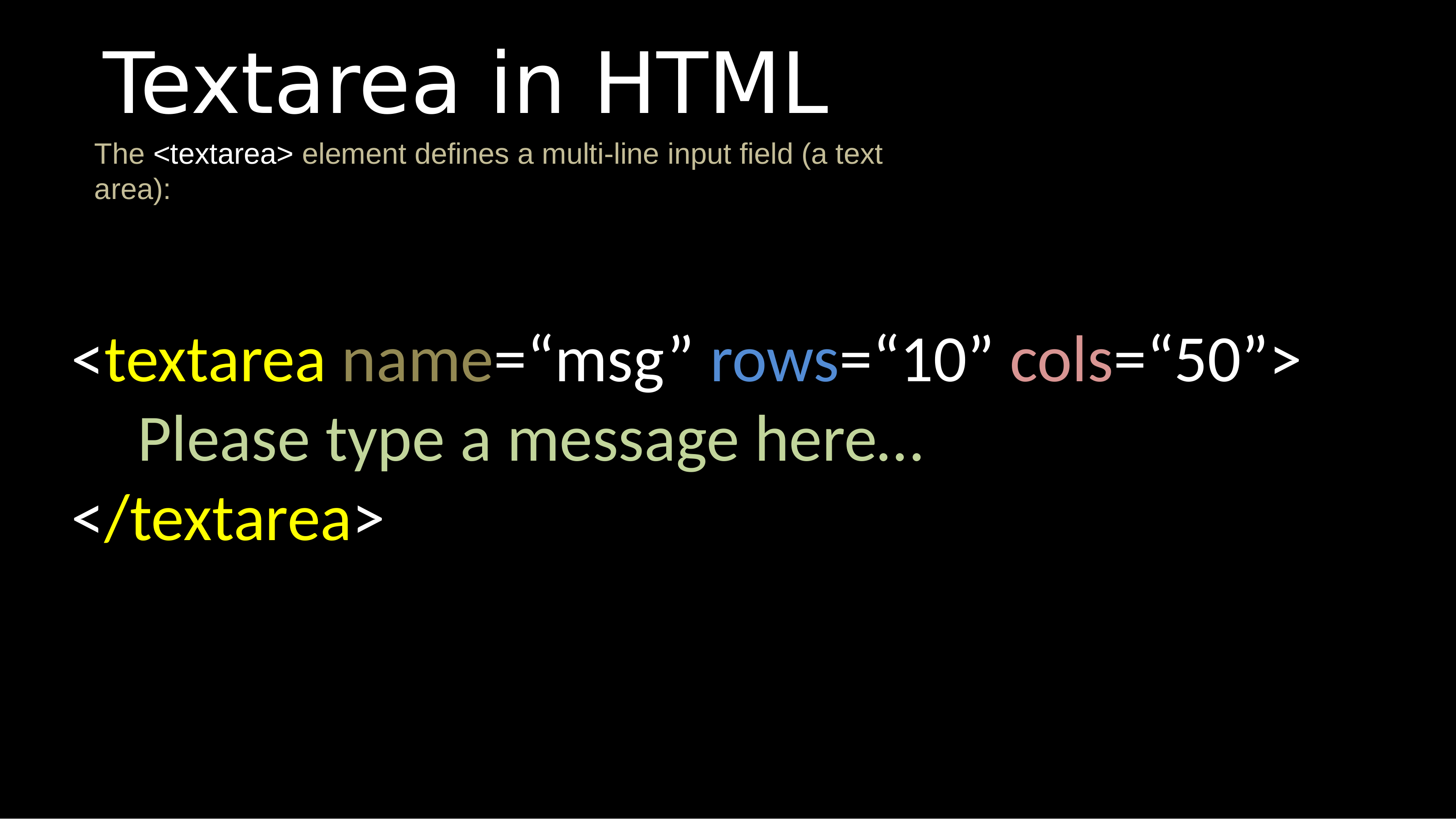

# Textarea in HTML
The <textarea> element defines a multi-line input field (a text area):
<textarea name=“msg” rows=“10” cols=“50”>
	Please type a message here…
</textarea>